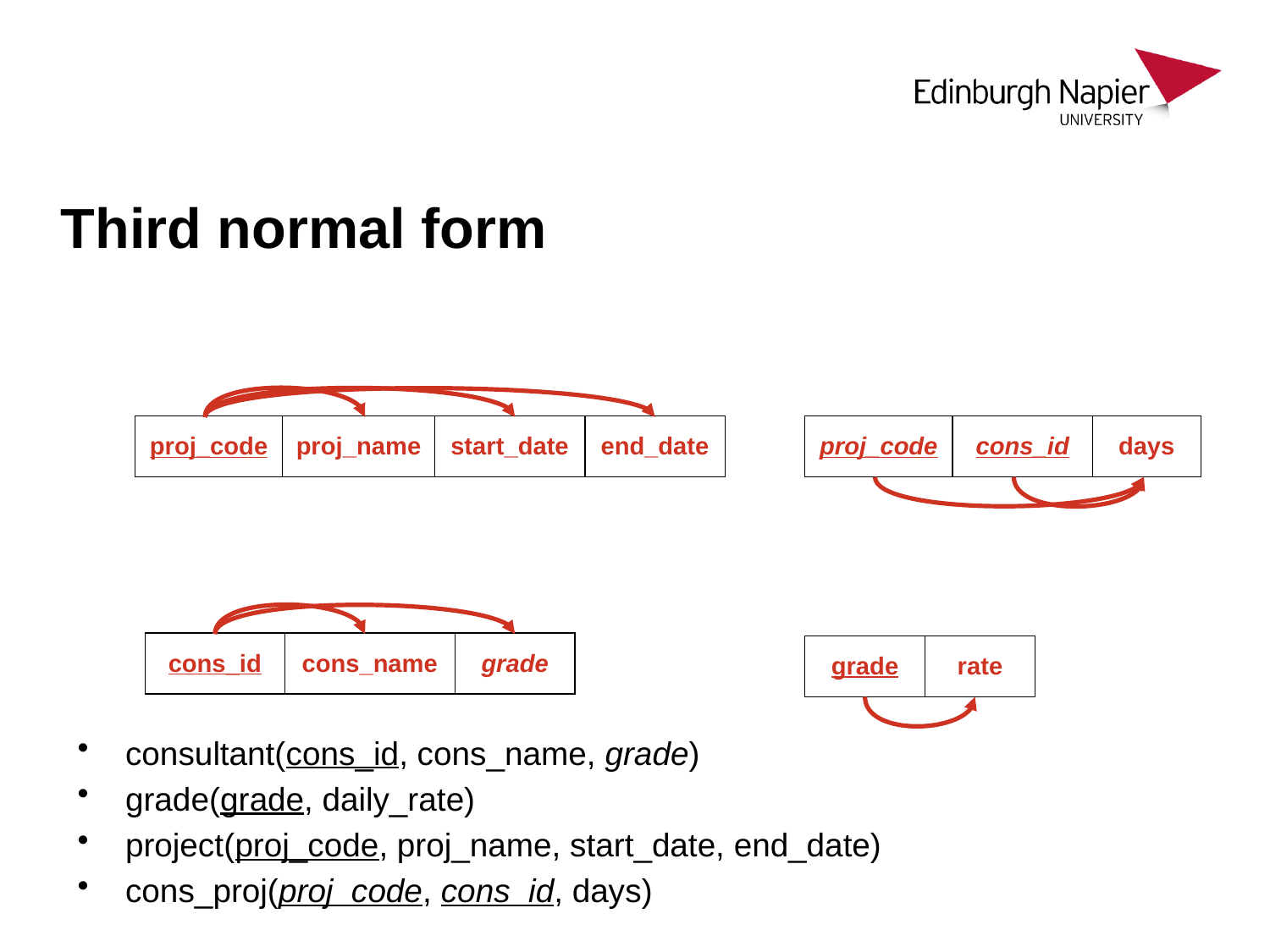

# Third normal form
| proj\_code | proj\_name | start\_date | end\_date |
| --- | --- | --- | --- |
| proj\_code | cons\_id | days |
| --- | --- | --- |

| cons\_id | cons\_name | grade |
| --- | --- | --- |

| grade | rate |
| --- | --- |

consultant(cons_id, cons_name, grade)
grade(grade, daily_rate)
project(proj_code, proj_name, start_date, end_date)
cons_proj(proj_code, cons_id, days)